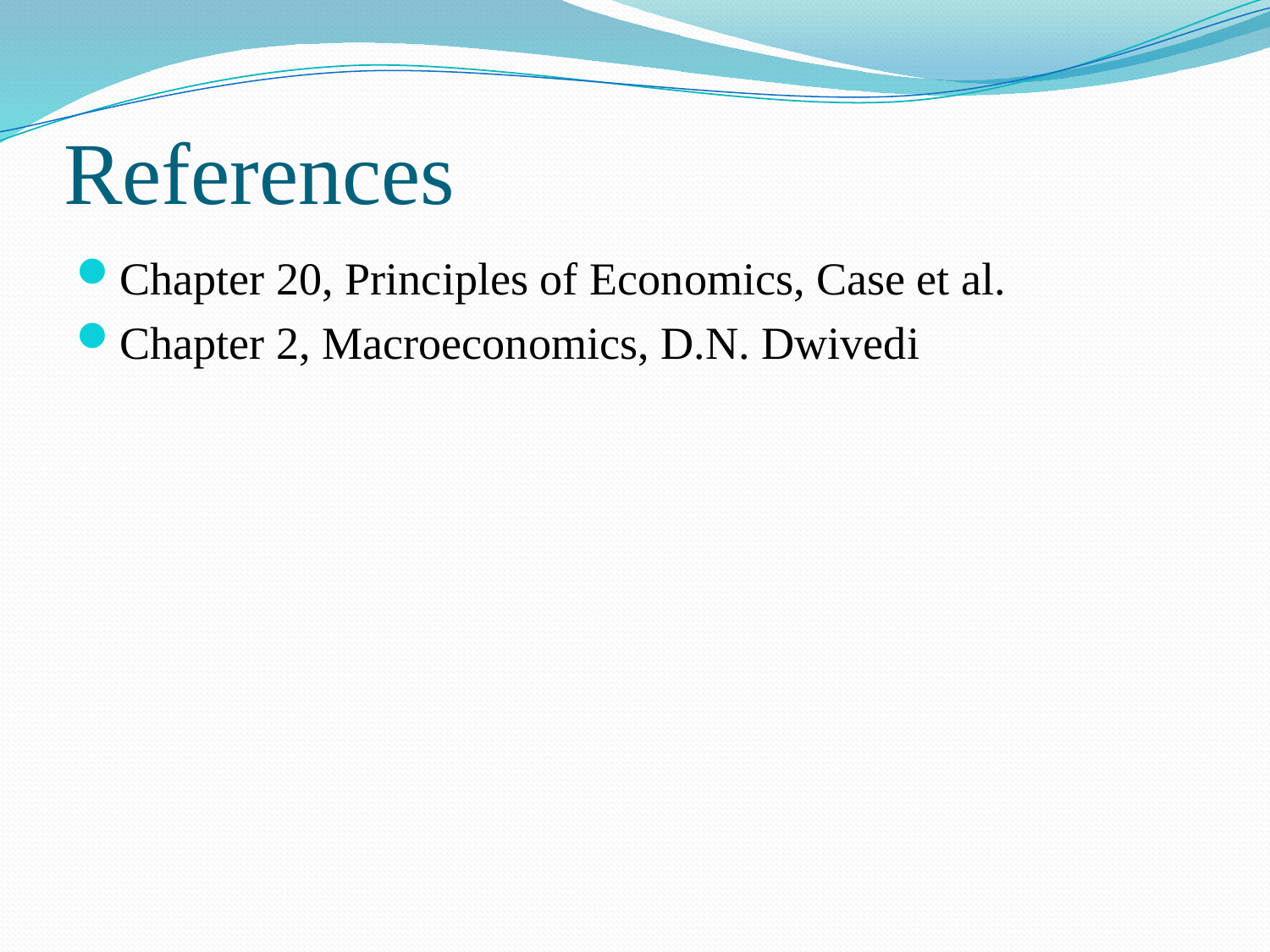

# References
Chapter 20, Principles of Economics, Case et al.
Chapter 2, Macroeconomics, D.N. Dwivedi